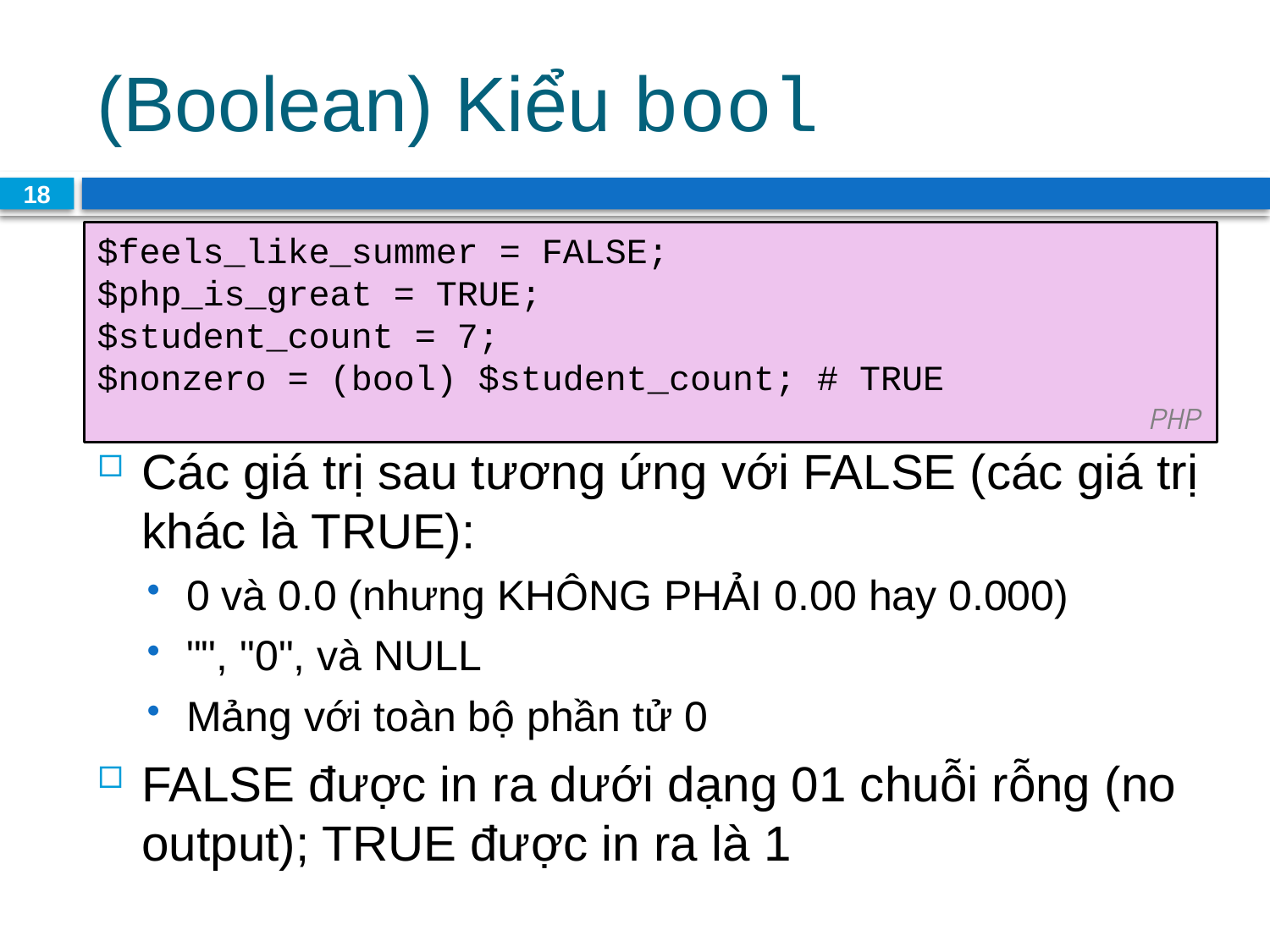

# (Boolean) Kiểu bool
18
$feels_like_summer = FALSE;
$php_is_great = TRUE;
$student_count = 7;
$nonzero = (bool) $student_count; # TRUE  						            			  PHP
Các giá trị sau tương ứng với FALSE (các giá trị khác là TRUE):
0 và 0.0 (nhưng KHÔNG PHẢI 0.00 hay 0.000)
"", "0", và NULL
Mảng với toàn bộ phần tử 0
FALSE được in ra dưới dạng 01 chuỗi rỗng (no output); TRUE được in ra là 1